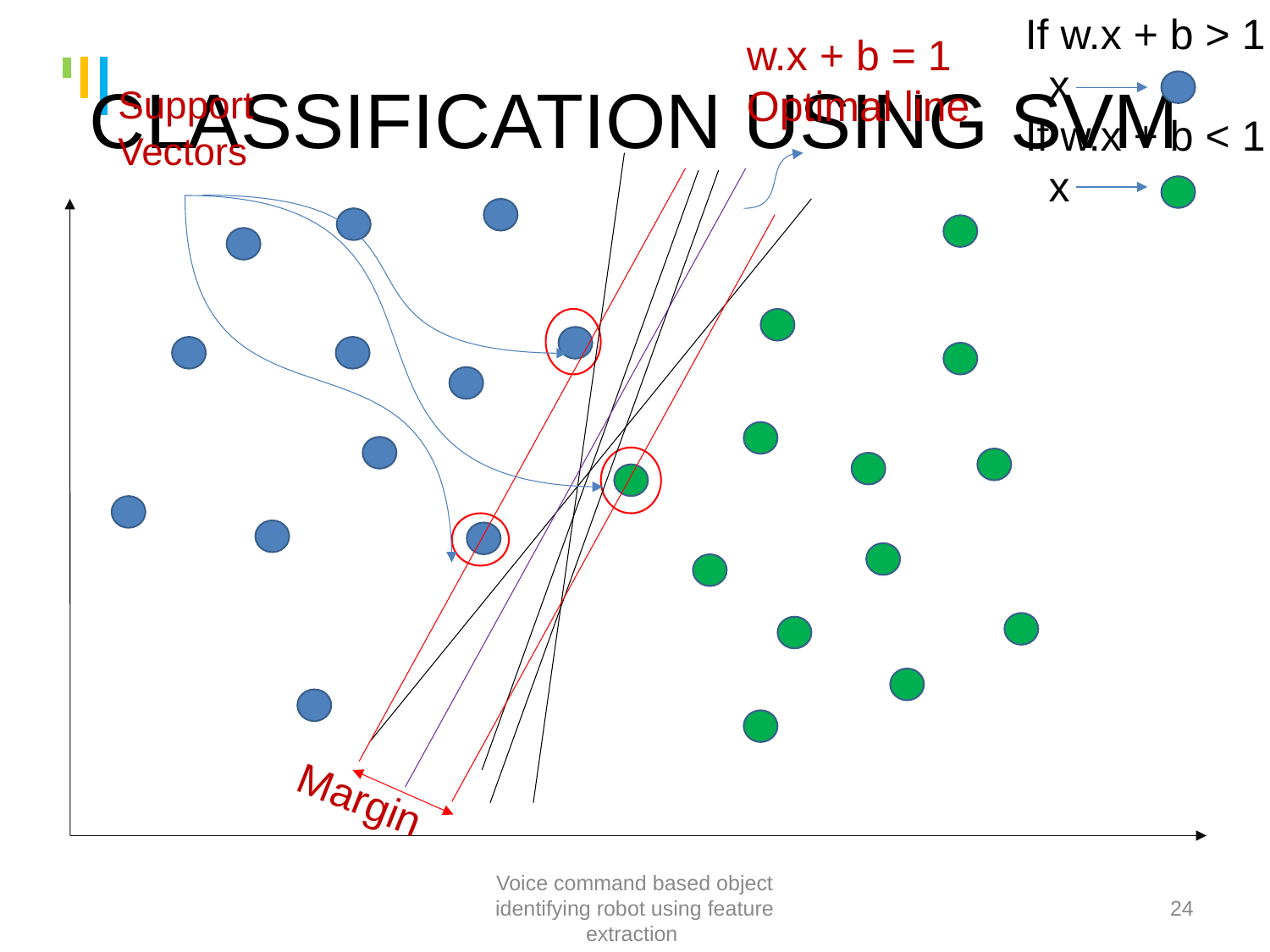

If w.x + b > 1
  x
If w.x + b < 1
  x

w.x + b = 1
Optimal line
# CLASSIFICATION USING SVM

Support
Vectors

Margin
Voice command based object identifying robot using feature extraction
24